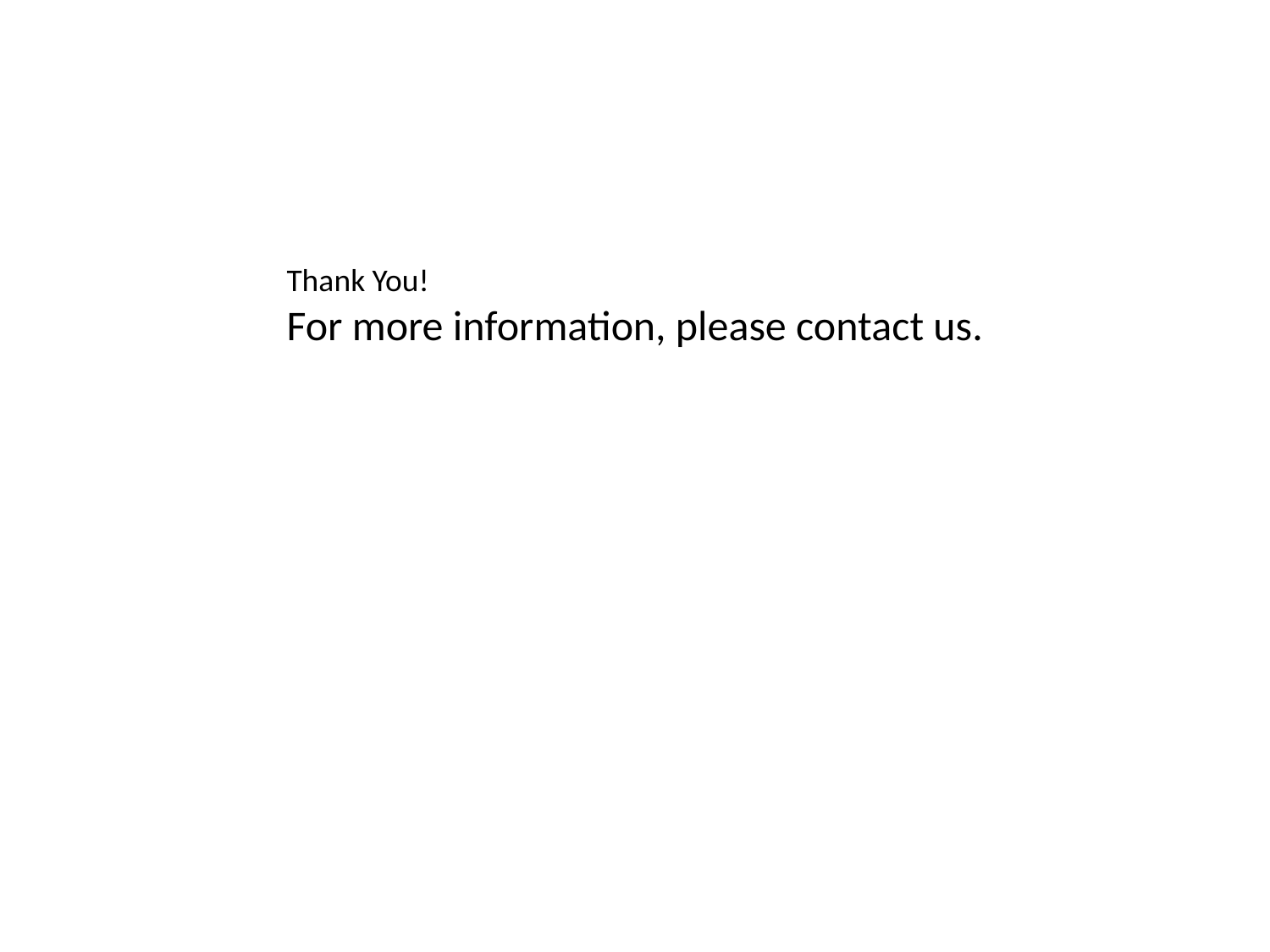

Thank You!
For more information, please contact us.